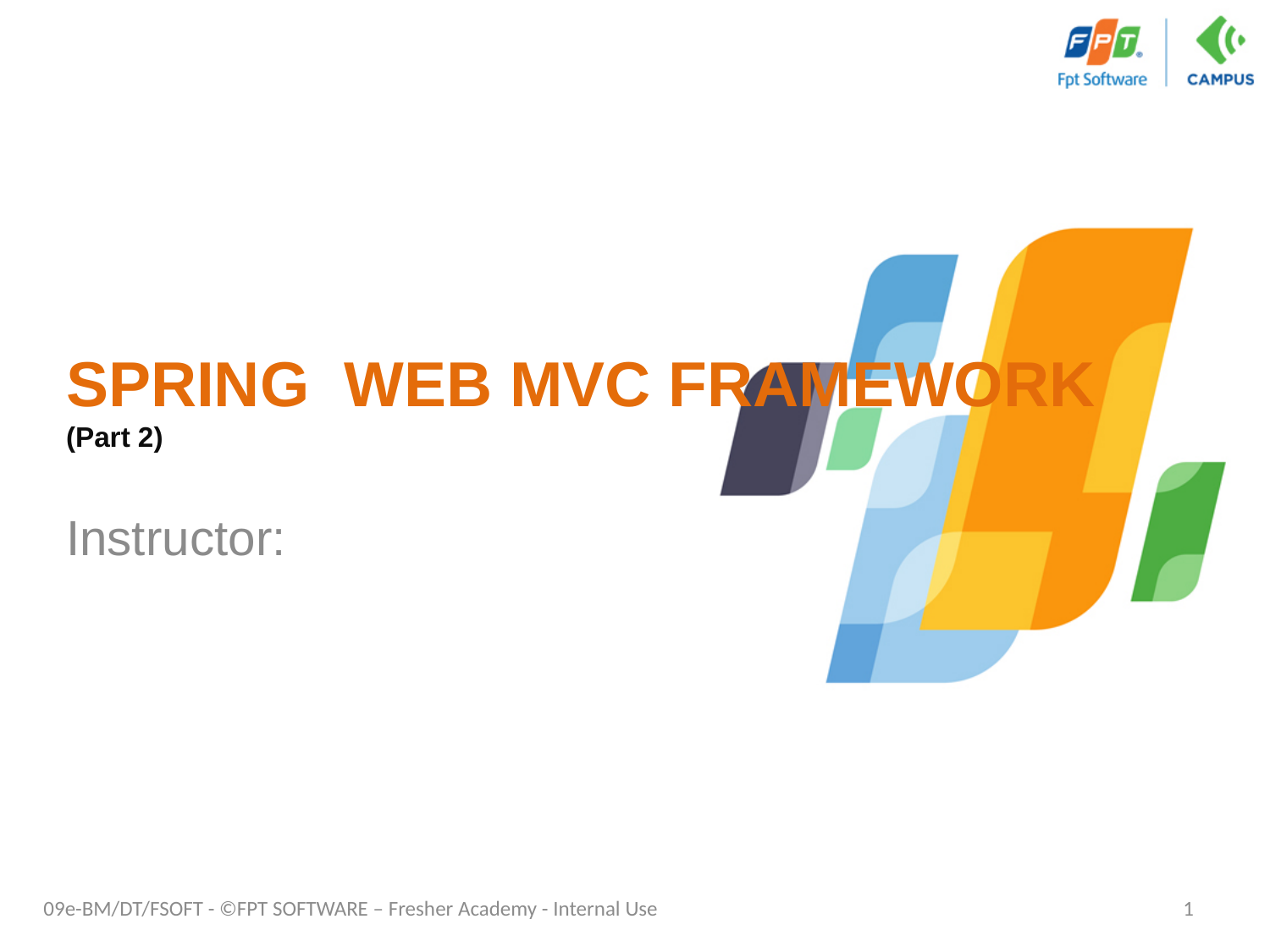

# SPRING  WEB MVC FRAMEWORK (Part 2)
Instructor:
09e-BM/DT/FSOFT - ©FPT SOFTWARE – Fresher Academy - Internal Use
1